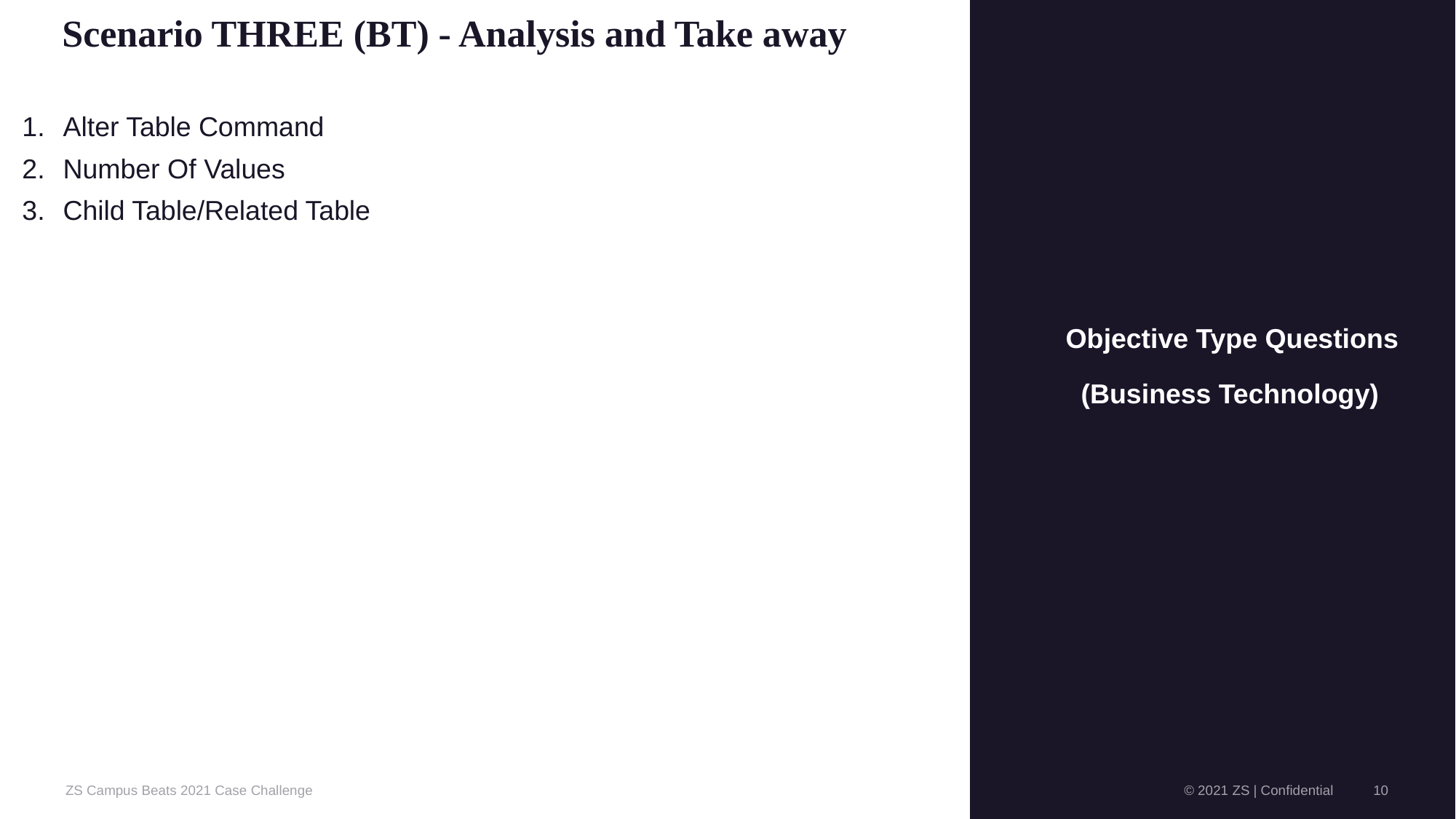

# Scenario THREE (BT) - Analysis and Take away
Alter Table Command
Number Of Values
Child Table/Related Table

Objective Type Questions
  (Business Technology)